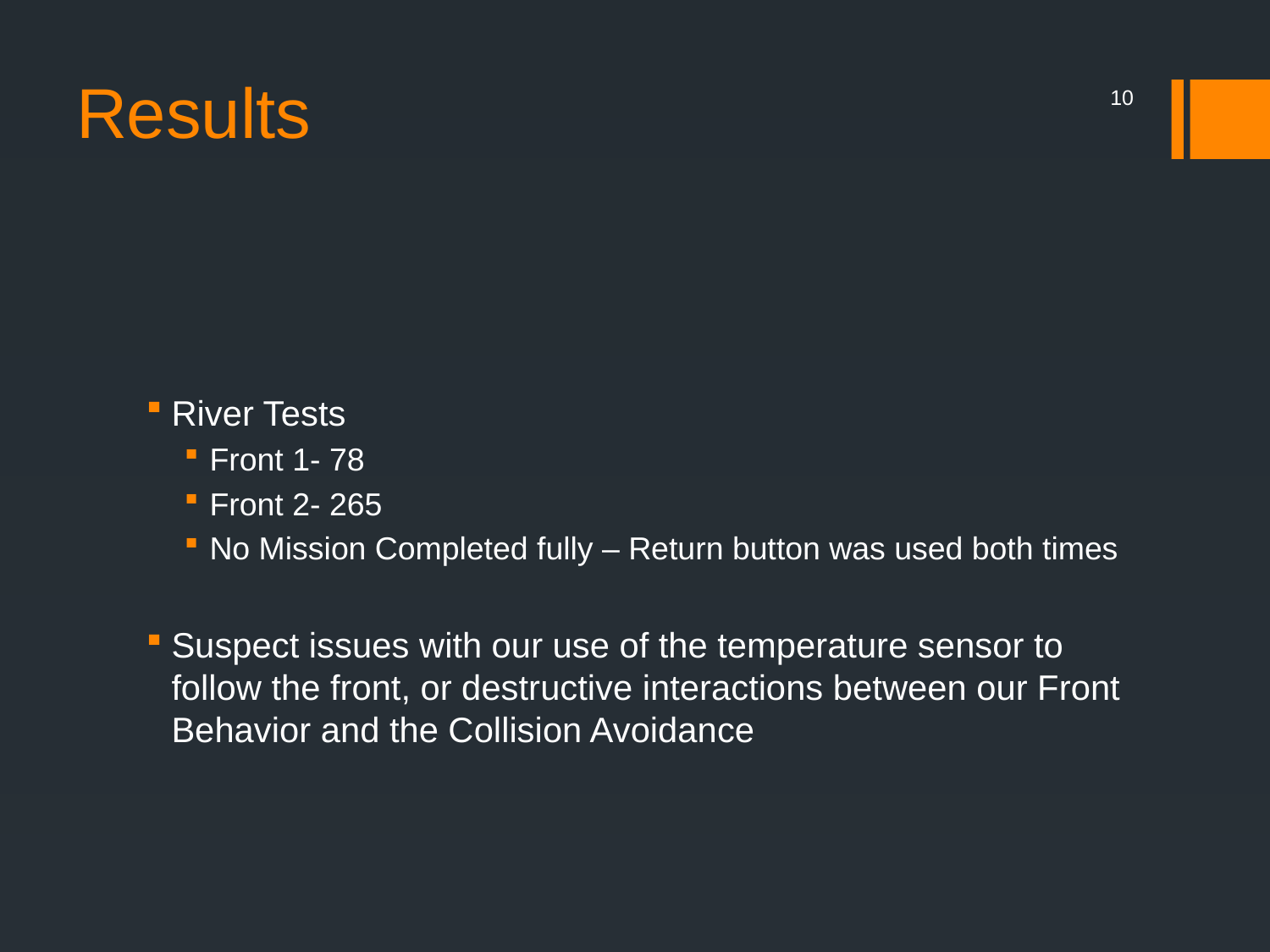

# Results
10
River Tests
Front 1- 78
Front 2- 265
No Mission Completed fully – Return button was used both times

Suspect issues with our use of the temperature sensor to follow the front, or destructive interactions between our Front Behavior and the Collision Avoidance